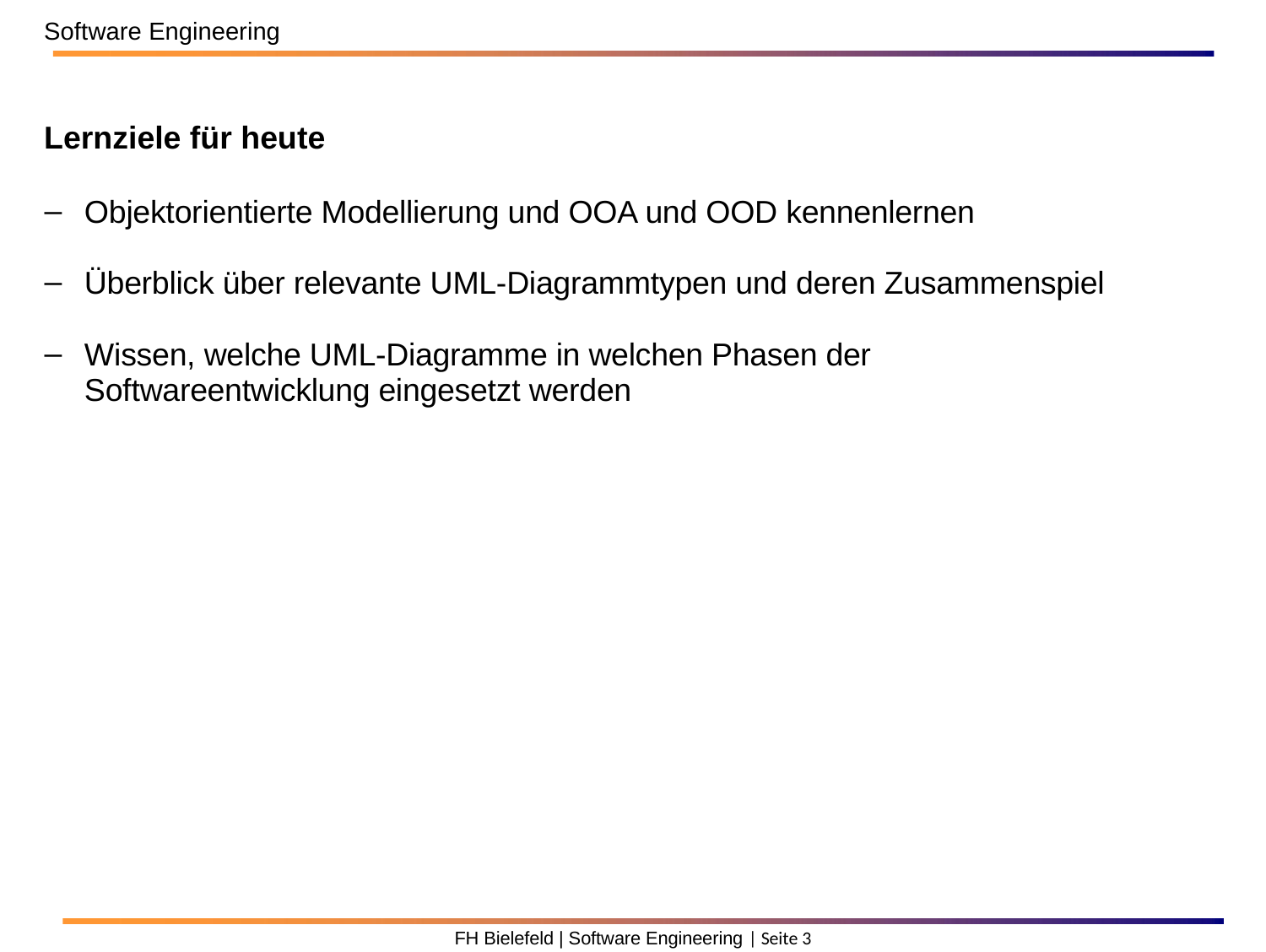

Software Engineering

Lernziele für heute

Objektorientierte Modellierung und OOA und OOD kennenlernen

Überblick über relevante UML-Diagrammtypen und deren Zusammenspiel

Wissen, welche UML-Diagramme in welchen Phasen der Softwareentwicklung eingesetzt werden